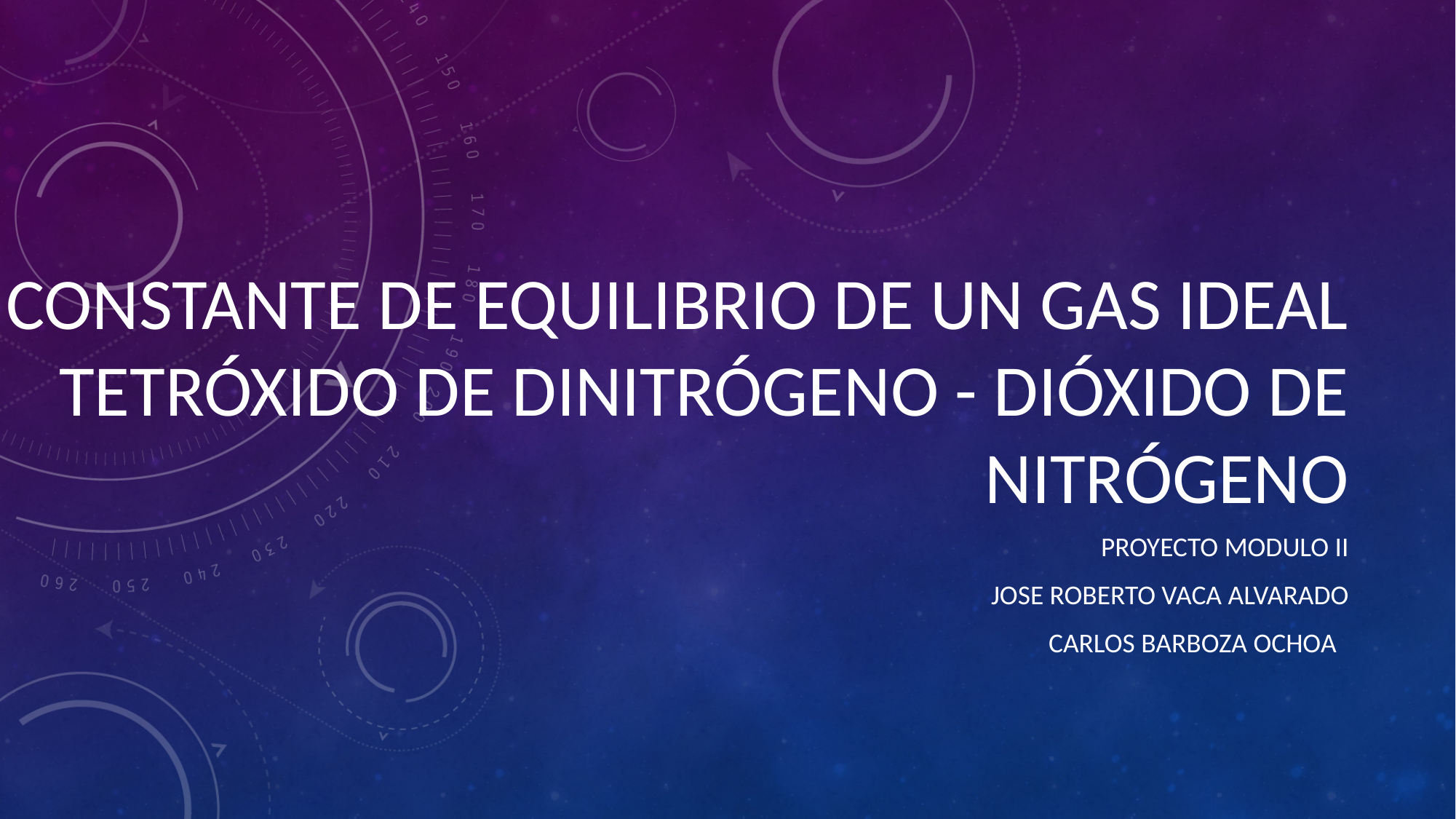

# Constante de equilibrio de un gas ideal Tetróxido de dinitrógeno - Dióxido de nitrógeno
PROYECTO MODULO II
JOSE ROBERTO VACA ALVARADO
CARLOS BARBOZA OCHOA